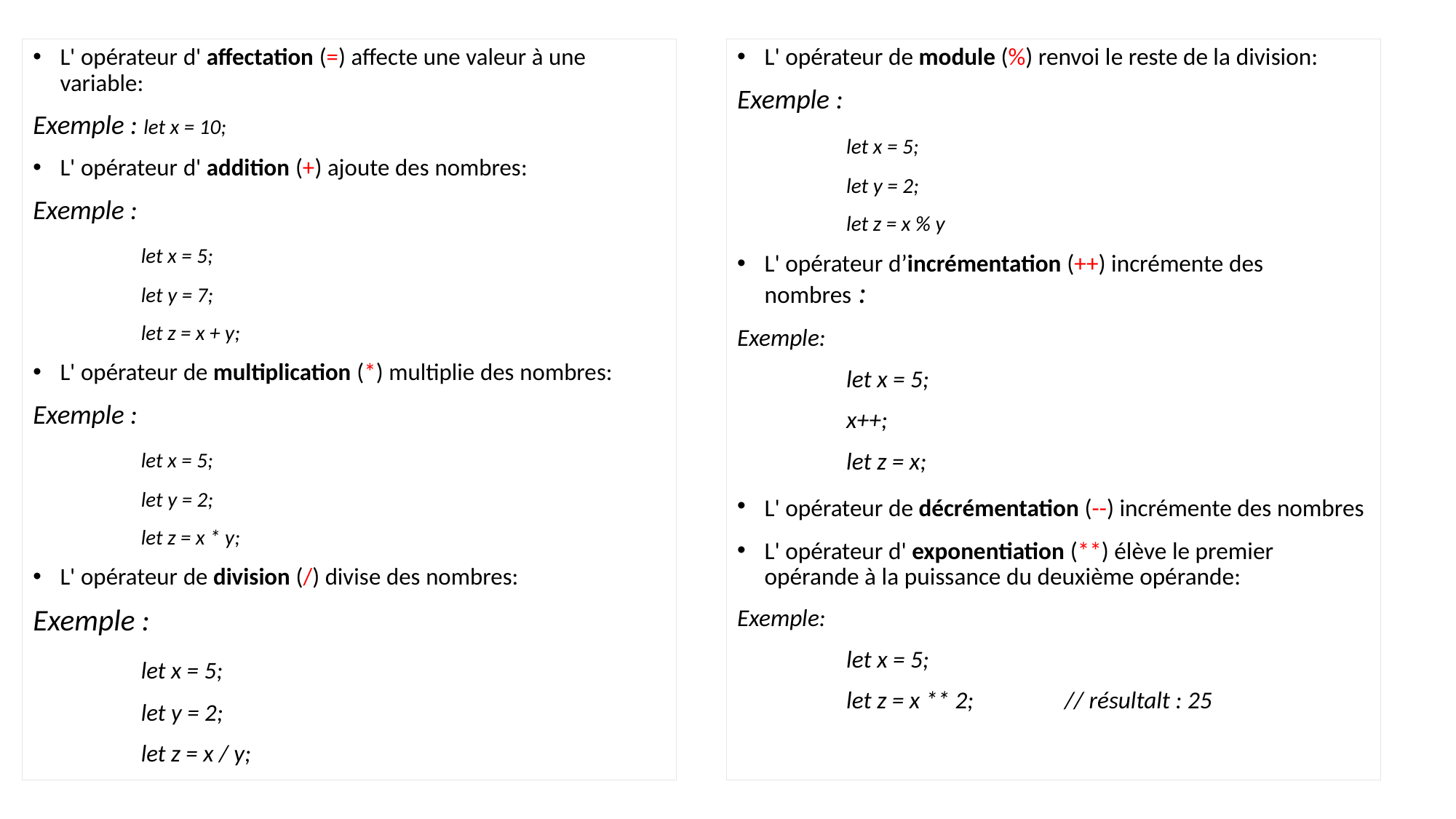

L' opérateur de module (%) renvoi le reste de la division:
Exemple :
	let x = 5;
	let y = 2;
	let z = x % y
L' opérateur d’incrémentation (++) incrémente des nombres :
Exemple:
	let x = 5;
	x++;
	let z = x;
L' opérateur de décrémentation (--) incrémente des nombres
L' opérateur d' exponentiation (**) élève le premier opérande à la puissance du deuxième opérande:
Exemple:
	let x = 5;
	let z = x ** 2; 	// résultalt : 25

L' opérateur d' affectation (=) affecte une valeur à une variable:
Exemple : let x = 10;
L' opérateur d' addition (+) ajoute des nombres:
Exemple :
	let x = 5;
	let y = 7;
	let z = x + y;
L' opérateur de multiplication (*) multiplie des nombres:
Exemple :
	let x = 5;
	let y = 2;
	let z = x * y;
L' opérateur de division (/) divise des nombres:
Exemple :
	let x = 5;
	let y = 2;
	let z = x / y;